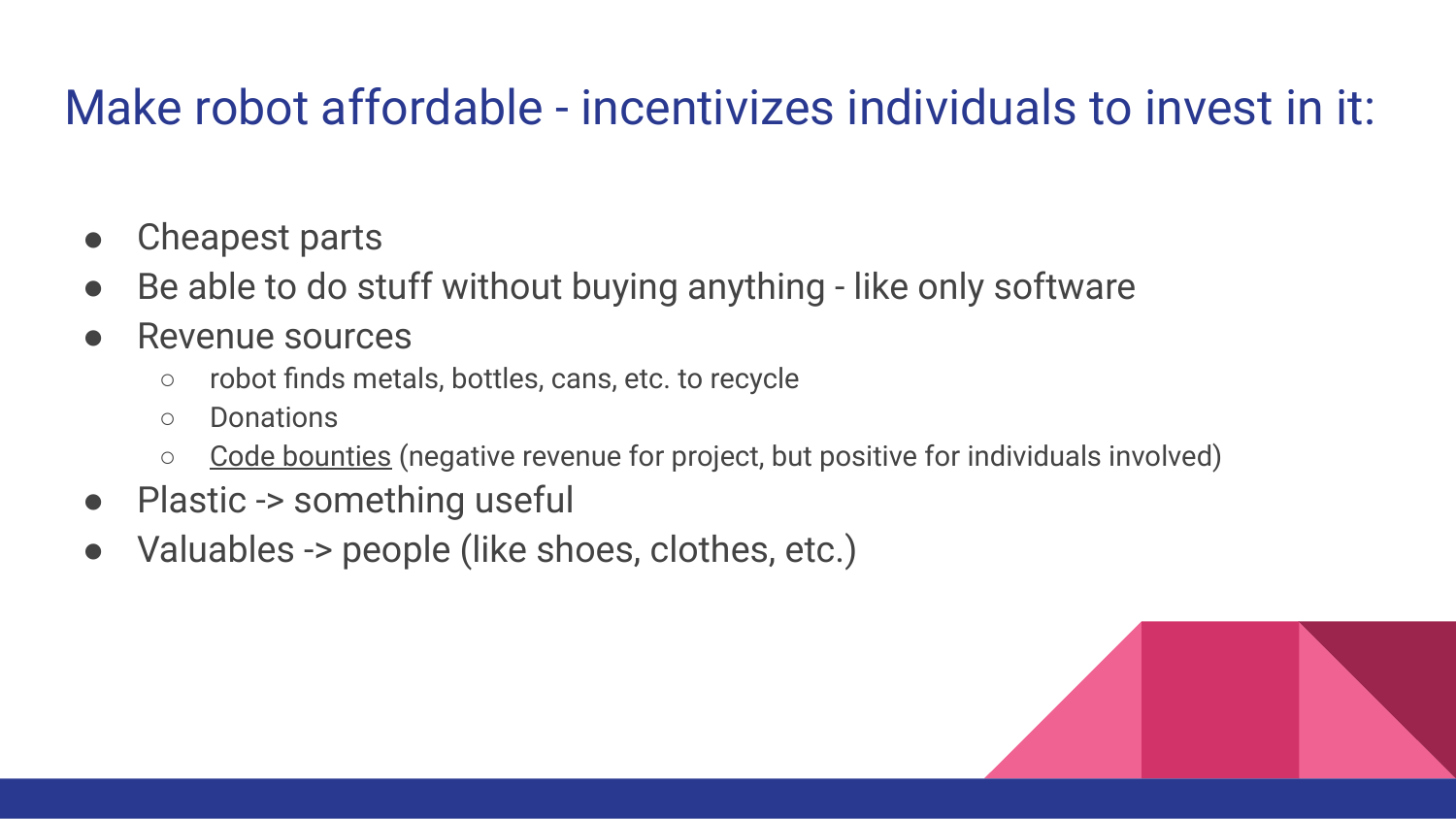

# Make robot affordable - incentivizes individuals to invest in it:
Cheapest parts
Be able to do stuff without buying anything - like only software
Revenue sources
robot finds metals, bottles, cans, etc. to recycle
Donations
Code bounties (negative revenue for project, but positive for individuals involved)
Plastic -> something useful
Valuables -> people (like shoes, clothes, etc.)